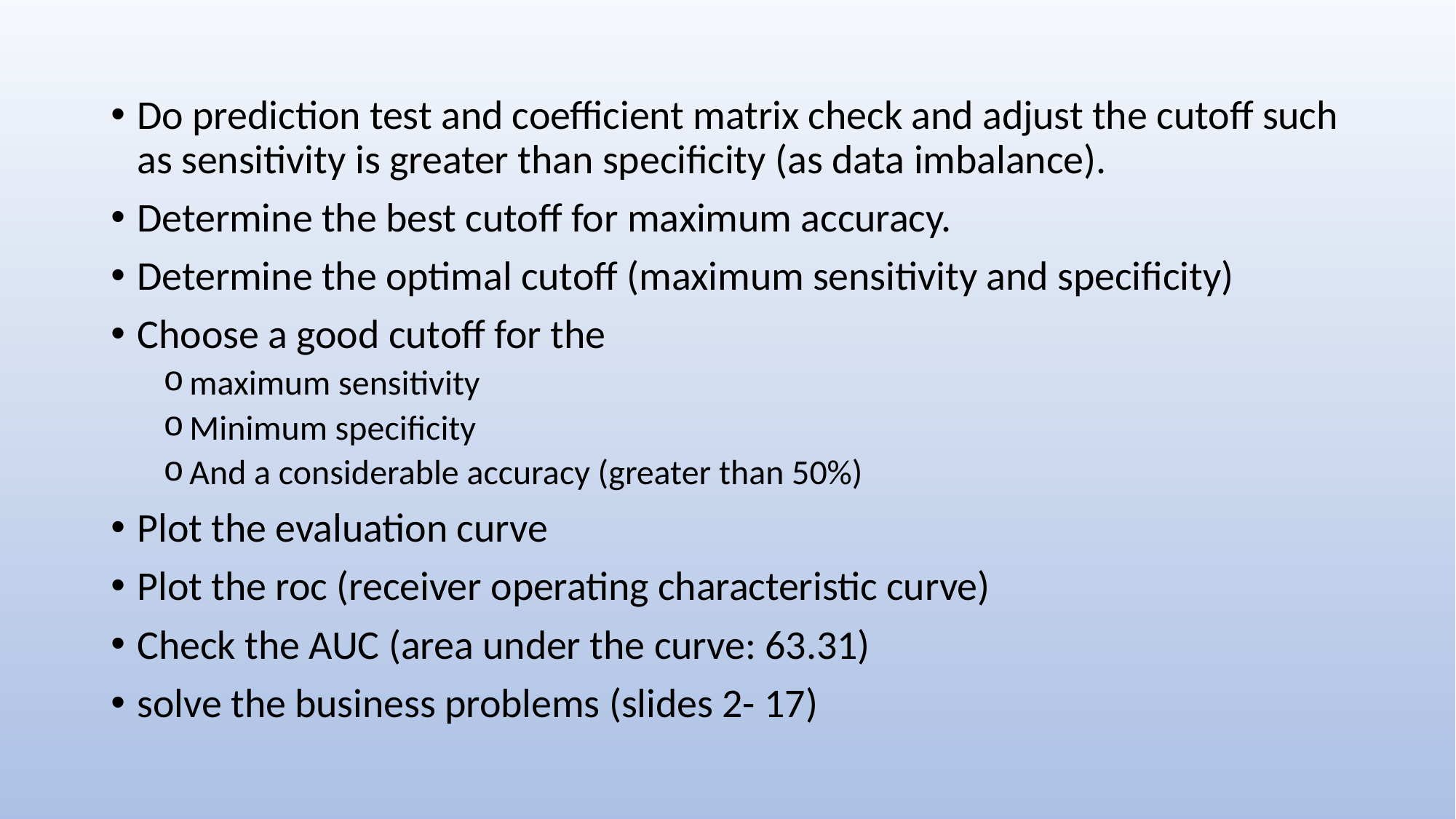

Do prediction test and coefficient matrix check and adjust the cutoff such as sensitivity is greater than specificity (as data imbalance).
Determine the best cutoff for maximum accuracy.
Determine the optimal cutoff (maximum sensitivity and specificity)
Choose a good cutoff for the
maximum sensitivity
Minimum specificity
And a considerable accuracy (greater than 50%)
Plot the evaluation curve
Plot the roc (receiver operating characteristic curve)
Check the AUC (area under the curve: 63.31)
solve the business problems (slides 2- 17)